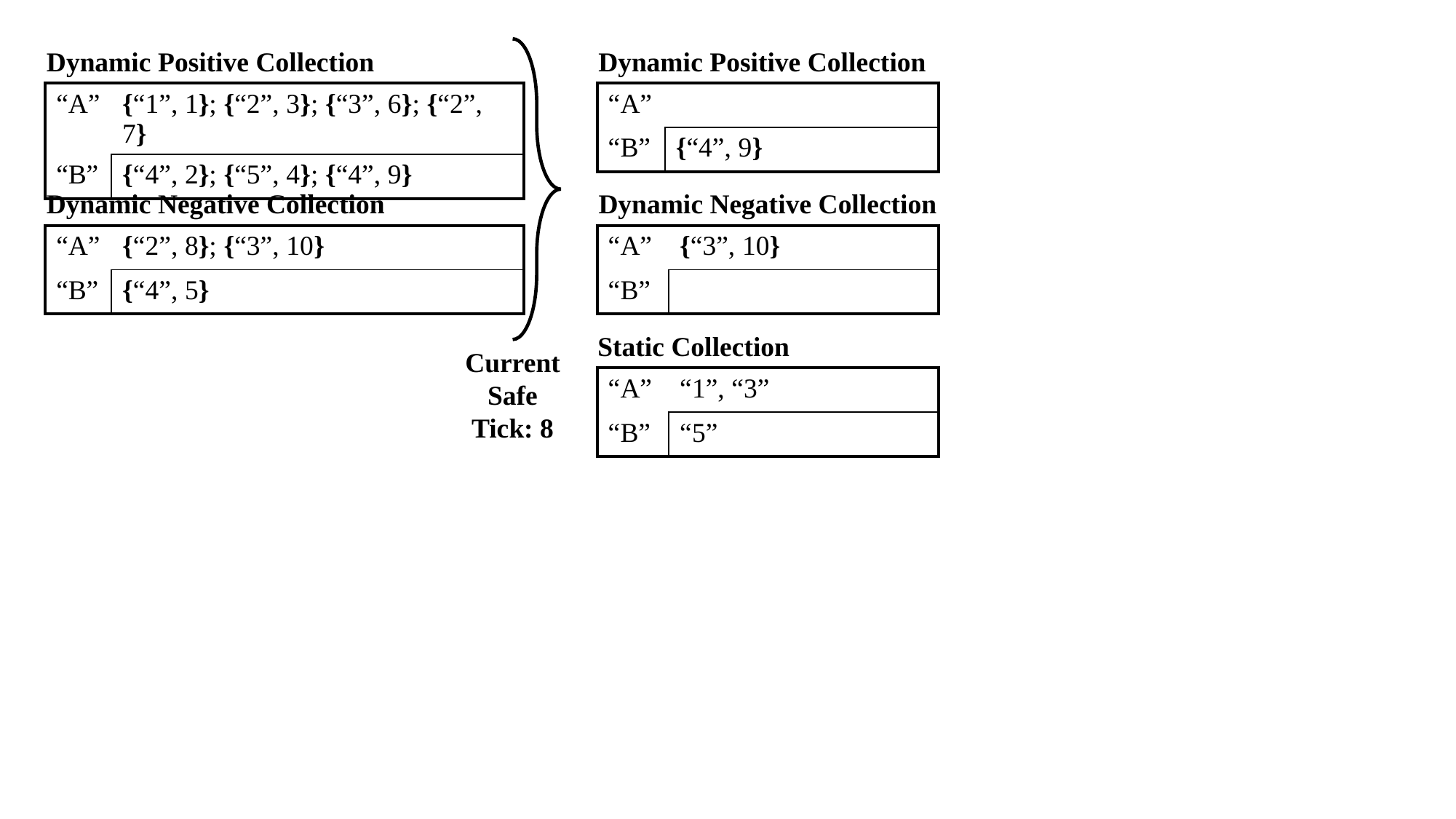

Dynamic Positive Collection

Dynamic Positive Collection
| “A” | {“1”, 1}; {“2”, 3}; {“3”, 6}; {“2”, 7} |
| --- | --- |
| “B” | {“4”, 2}; {“5”, 4}; {“4”, 9} |
| “A” |  |
| --- | --- |
| “B” | {“4”, 9} |
Dynamic Negative Collection
Dynamic Negative Collection
| “A” | {“2”, 8}; {“3”, 10} |
| --- | --- |
| “B” | {“4”, 5} |
| “A” | {“3”, 10} |
| --- | --- |
| “B” |  |
Static Collection
Current Safe Tick: 8
| “A” | “1”, “3” |
| --- | --- |
| “B” | “5” |